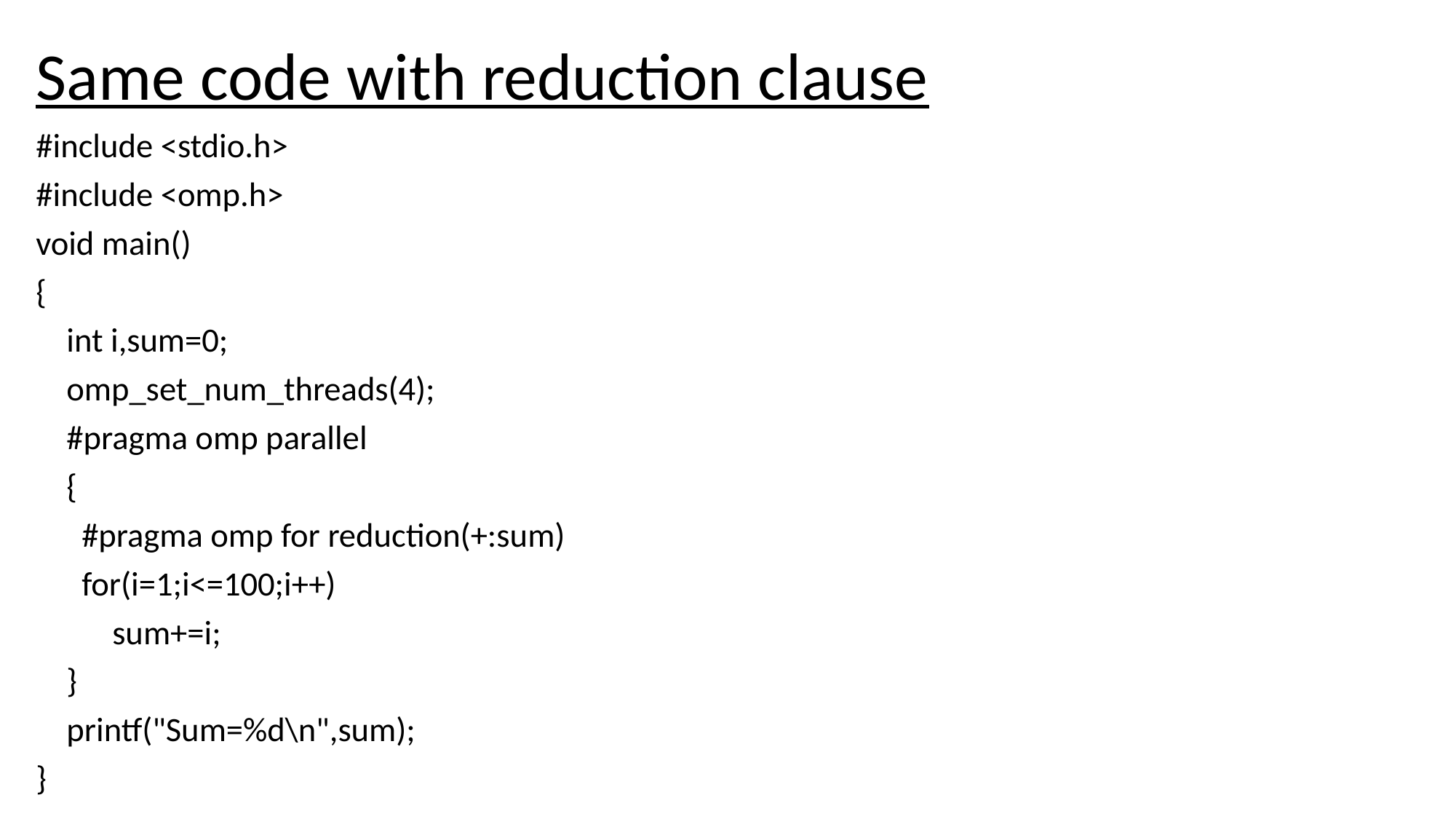

# Same code with reduction clause
#include <stdio.h>
#include <omp.h>
void main()
{
    int i,sum=0;
    omp_set_num_threads(4);
    #pragma omp parallel
    {
      #pragma omp for reduction(+:sum)
      for(i=1;i<=100;i++)
          sum+=i;
    }
    printf("Sum=%d\n",sum);
}